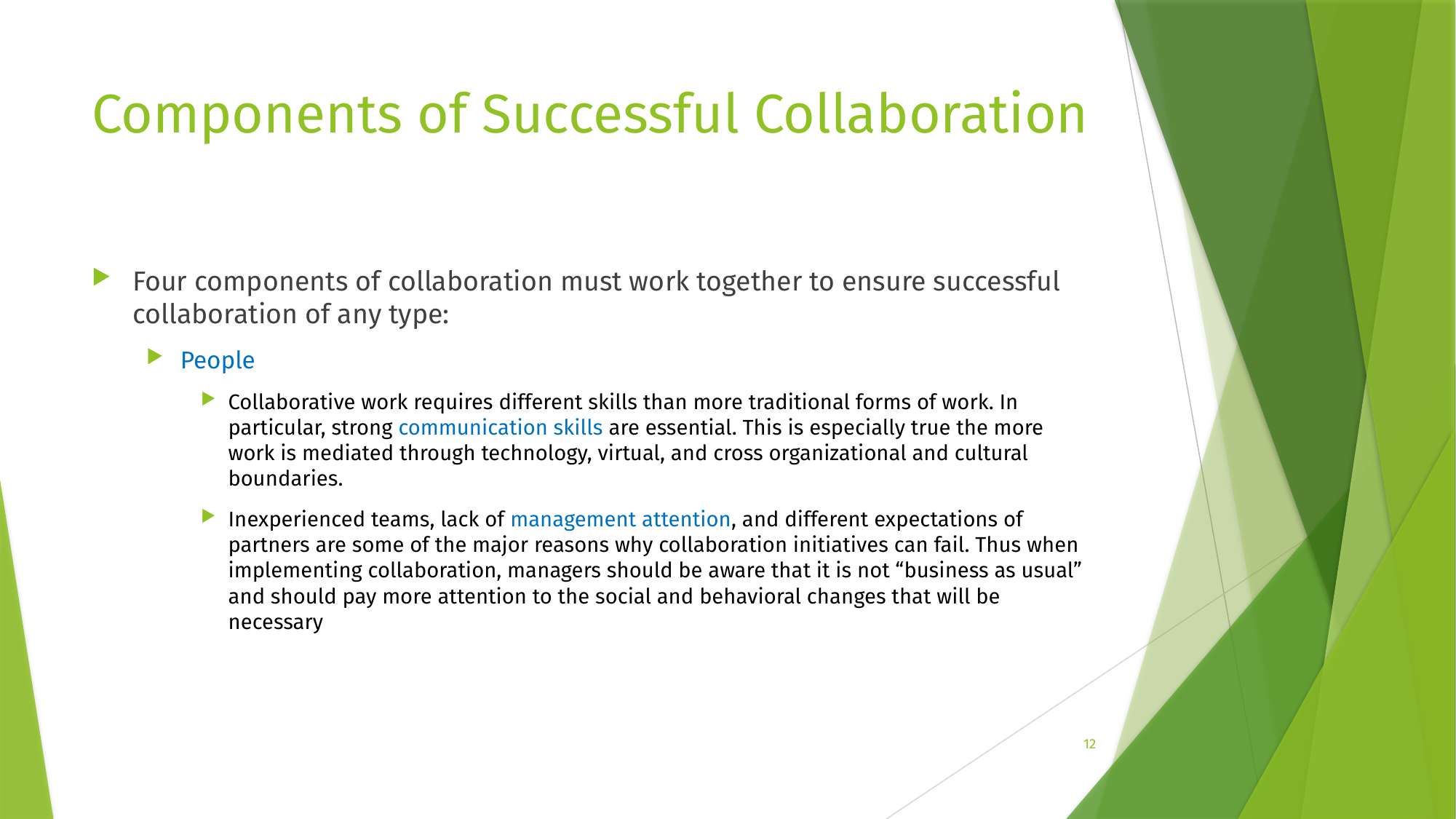

# Components of Successful Collaboration
Four components of collaboration must work together to ensure successful collaboration of any type:
People
Collaborative work requires different skills than more traditional forms of work. In particular, strong communication skills are essential. This is especially true the more work is mediated through technology, virtual, and cross organizational and cultural boundaries.
Inexperienced teams, lack of management attention, and different expectations of partners are some of the major reasons why collaboration initiatives can fail. Thus when implementing collaboration, managers should be aware that it is not “business as usual” and should pay more attention to the social and behavioral changes that will be necessary
12